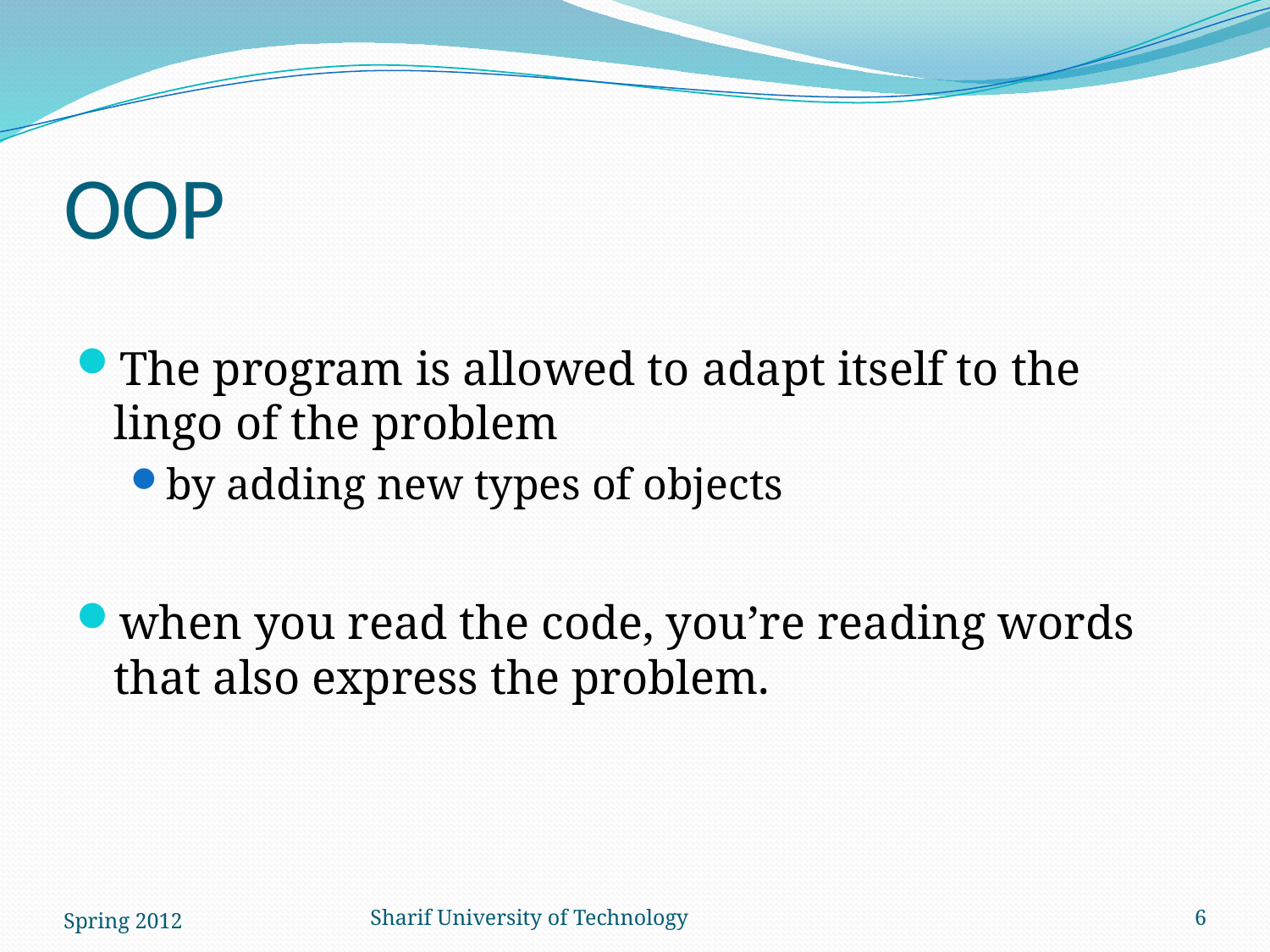

# OOP

The program is allowed to adapt itself to the lingo of the problem
by adding new types of objects

when you read the code, you’re reading words that also express the problem.
Spring 2012
Sharif University of Technology
6